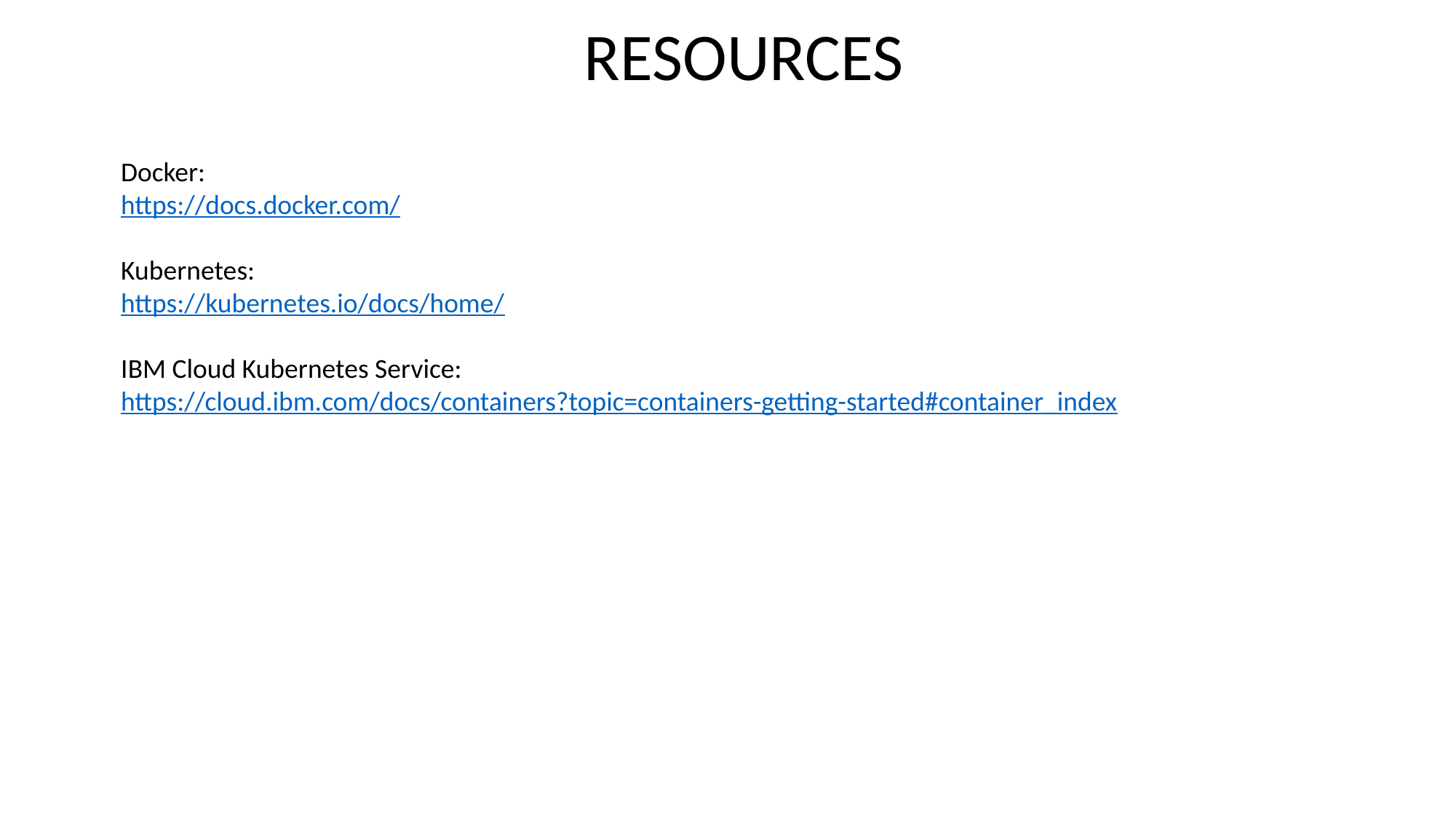

# RESOURCES
Docker:
https://docs.docker.com/

Kubernetes:
https://kubernetes.io/docs/home/

IBM Cloud Kubernetes Service:
https://cloud.ibm.com/docs/containers?topic=containers-getting-started#container_index